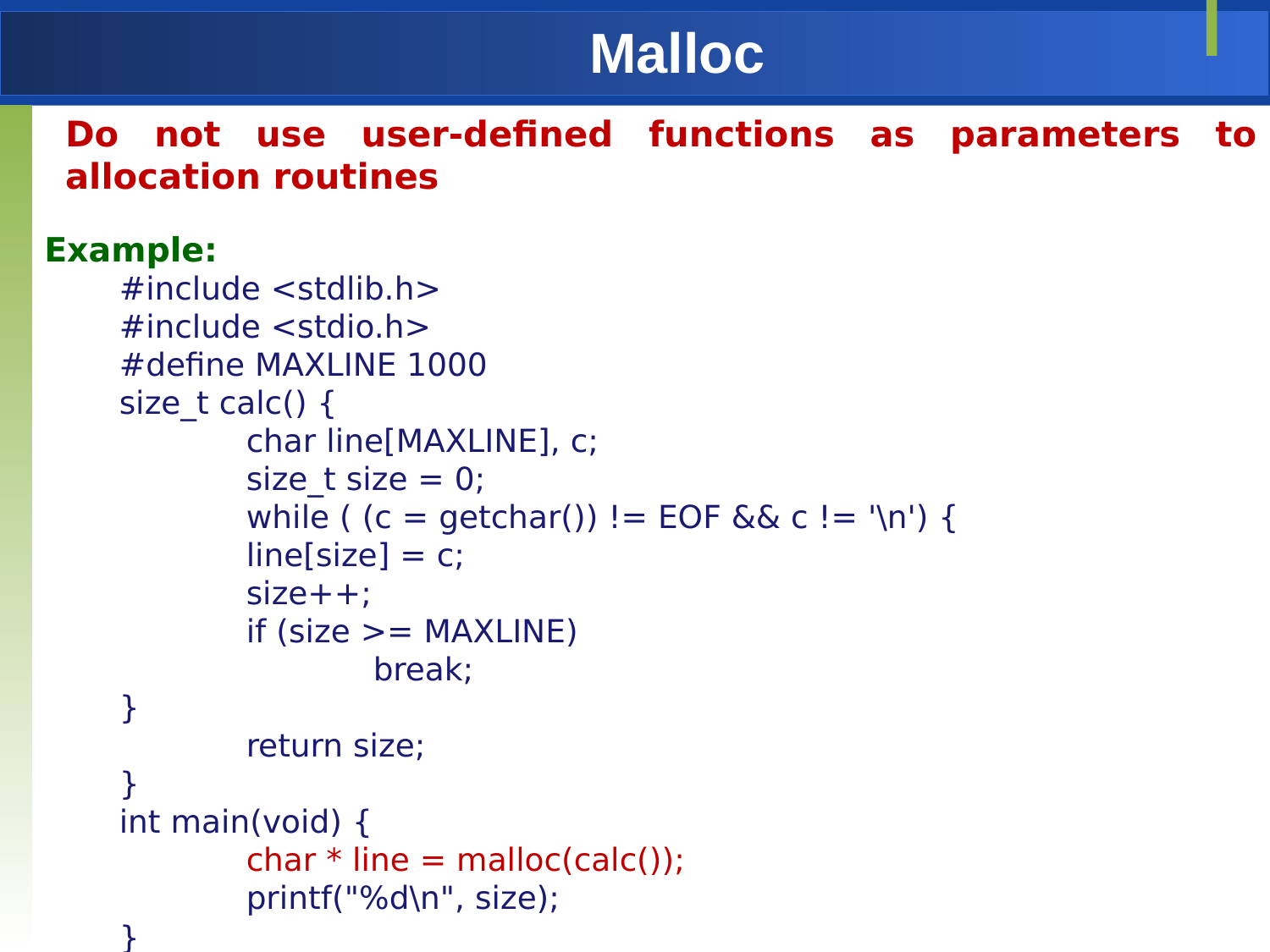

# Malloc
Do not use user-defined functions as parameters to allocation routines
Example:
#include <stdlib.h>
#include <stdio.h>
#define MAXLINE 1000
size_t calc() {
	char line[MAXLINE], c;
	size_t size = 0;
	while ( (c = getchar()) != EOF && c != '\n') {
	line[size] = c;
	size++;
	if (size >= MAXLINE)
		break;
}
	return size;
}
int main(void) {
	char * line = malloc(calc());
	printf("%d\n", size);
}